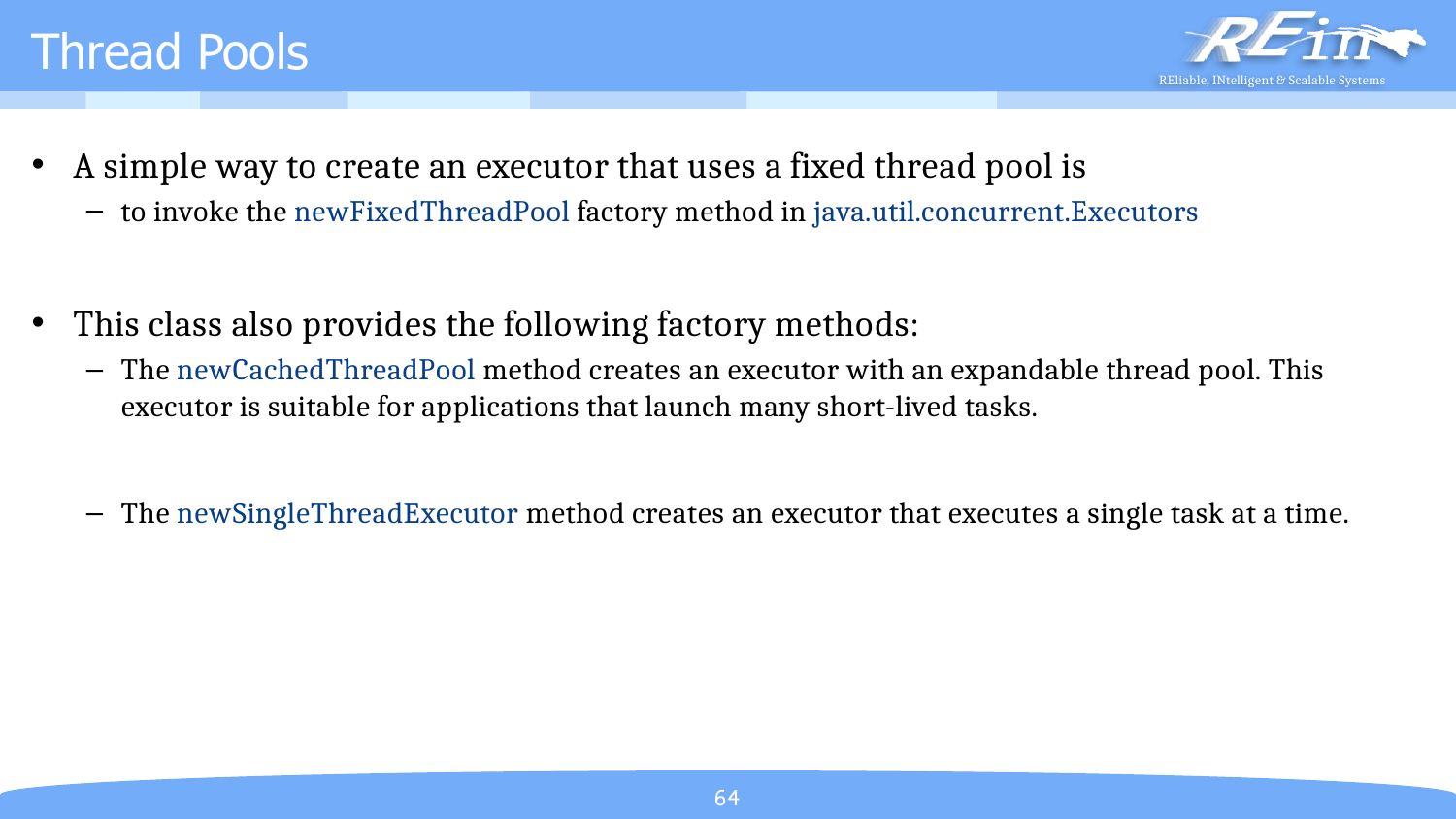

# Thread Pools
A simple way to create an executor that uses a fixed thread pool is
to invoke the newFixedThreadPool factory method in java.util.concurrent.Executors

This class also provides the following factory methods:
The newCachedThreadPool method creates an executor with an expandable thread pool. This executor is suitable for applications that launch many short-lived tasks.

The newSingleThreadExecutor method creates an executor that executes a single task at a time.

64